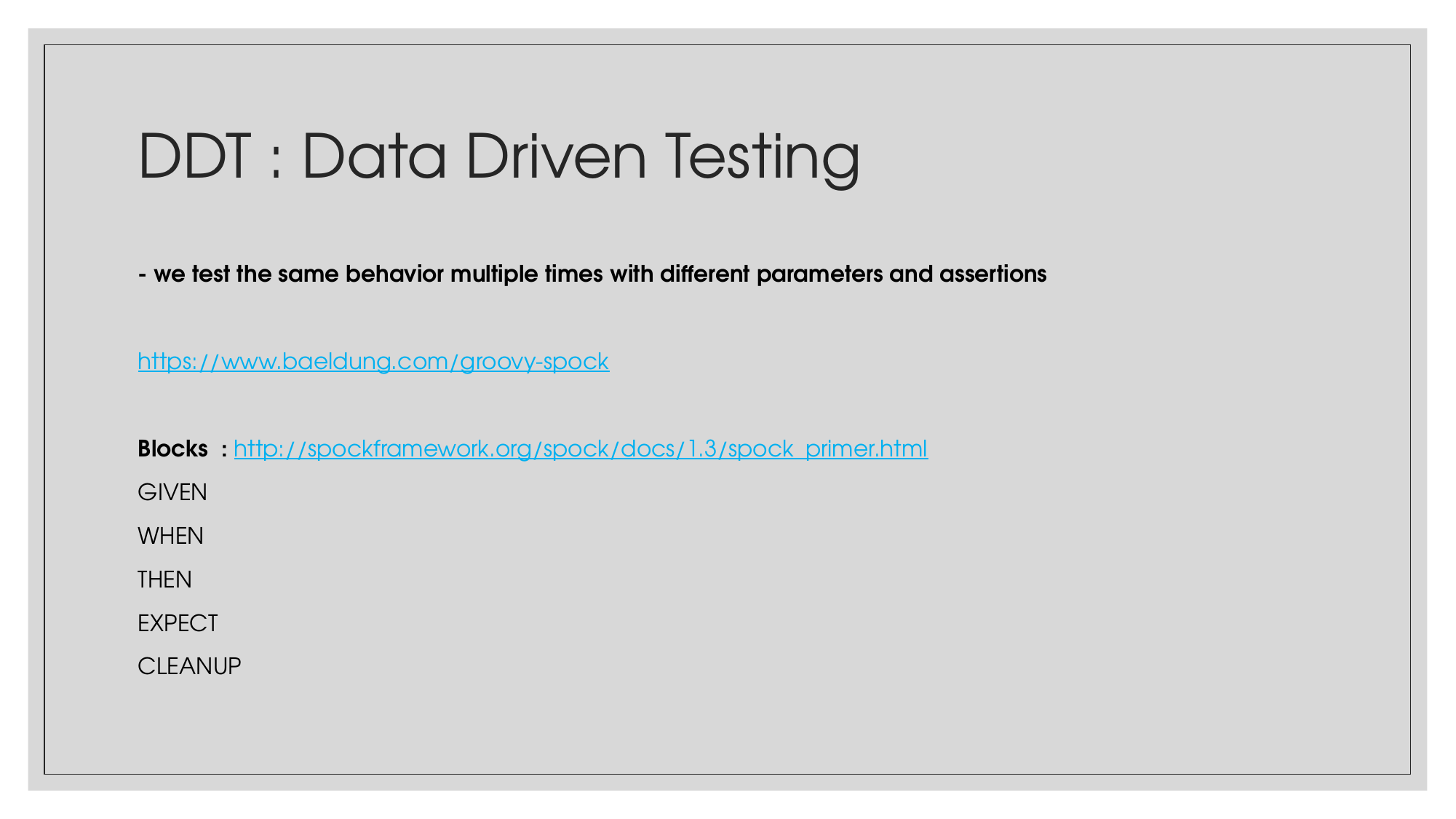

# DDT : Data Driven Testing
- we test the same behavior multiple times with different parameters and assertions

https://www.baeldung.com/groovy-spock

Blocks  : http://spockframework.org/spock/docs/1.3/spock_primer.html
GIVEN
WHEN
THEN
EXPECT
CLEANUP